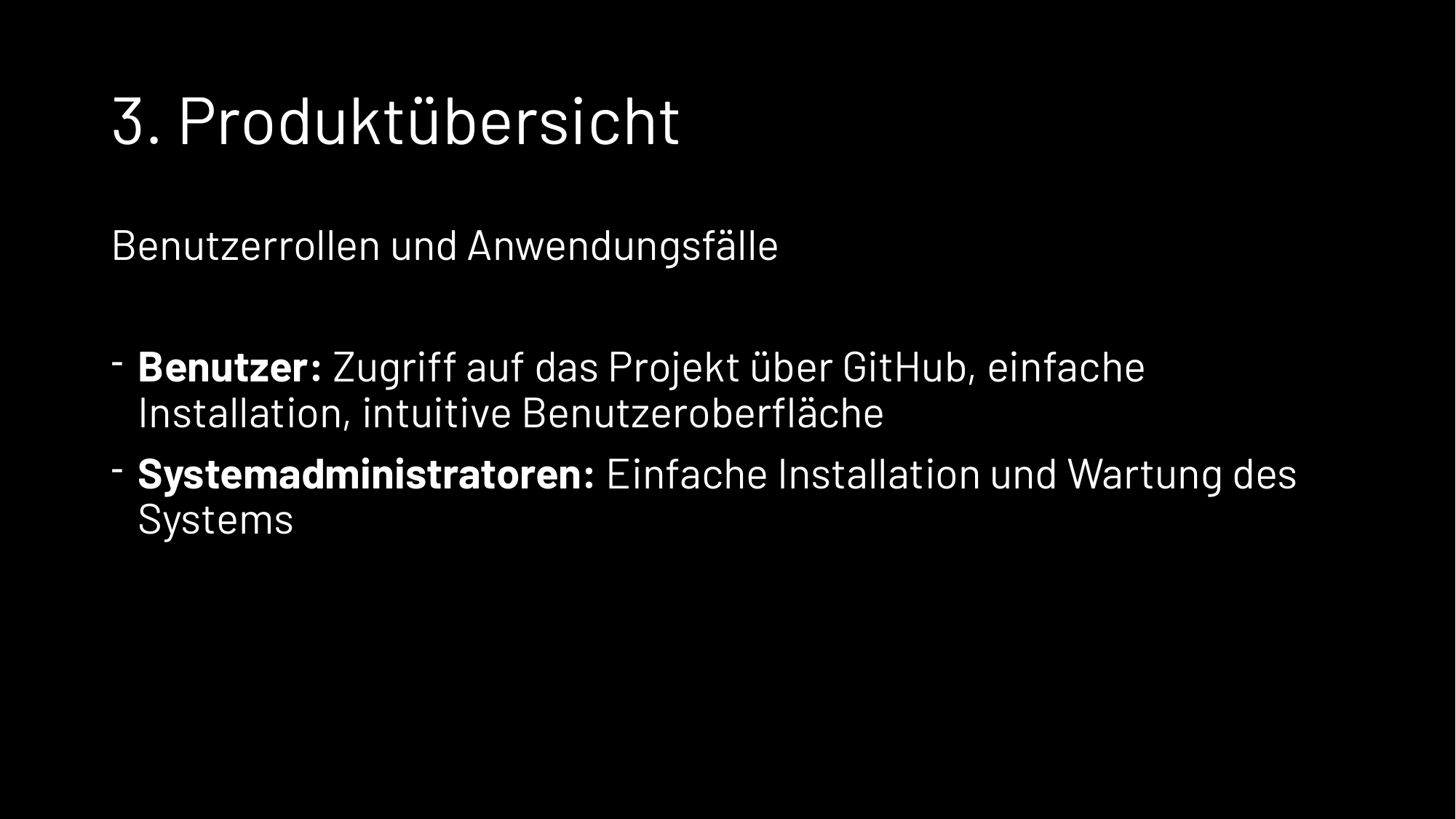

# 3. Produktübersicht
Benutzerrollen und Anwendungsfälle

Benutzer: Zugriff auf das Projekt über GitHub, einfache Installation, intuitive Benutzeroberfläche
Systemadministratoren: Einfache Installation und Wartung des Systems